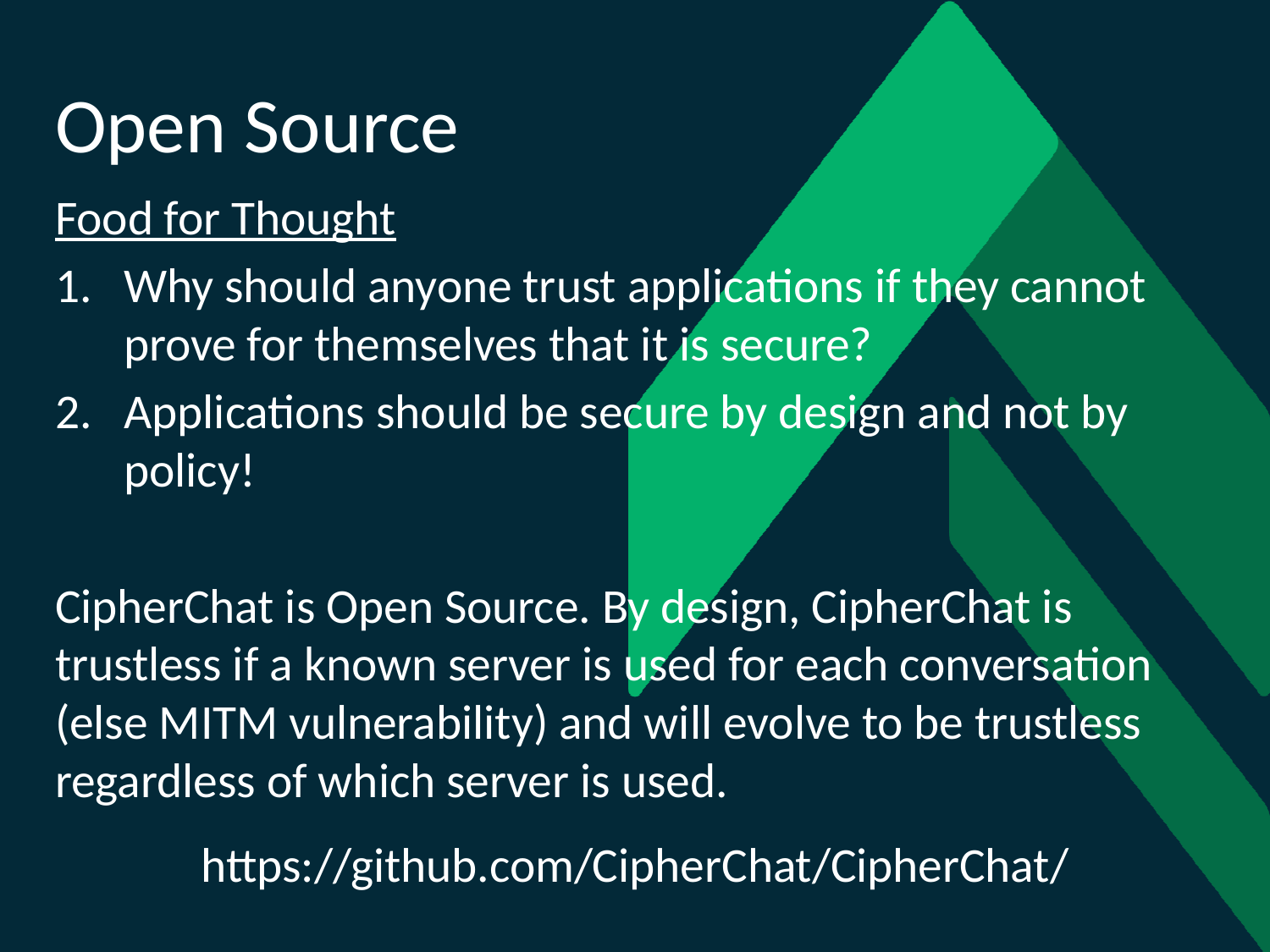

# Open Source
Food for Thought
Why should anyone trust applications if they cannot prove for themselves that it is secure?
Applications should be secure by design and not by policy!

CipherChat is Open Source. By design, CipherChat is trustless if a known server is used for each conversation (else MITM vulnerability) and will evolve to be trustless regardless of which server is used.
https://github.com/CipherChat/CipherChat/